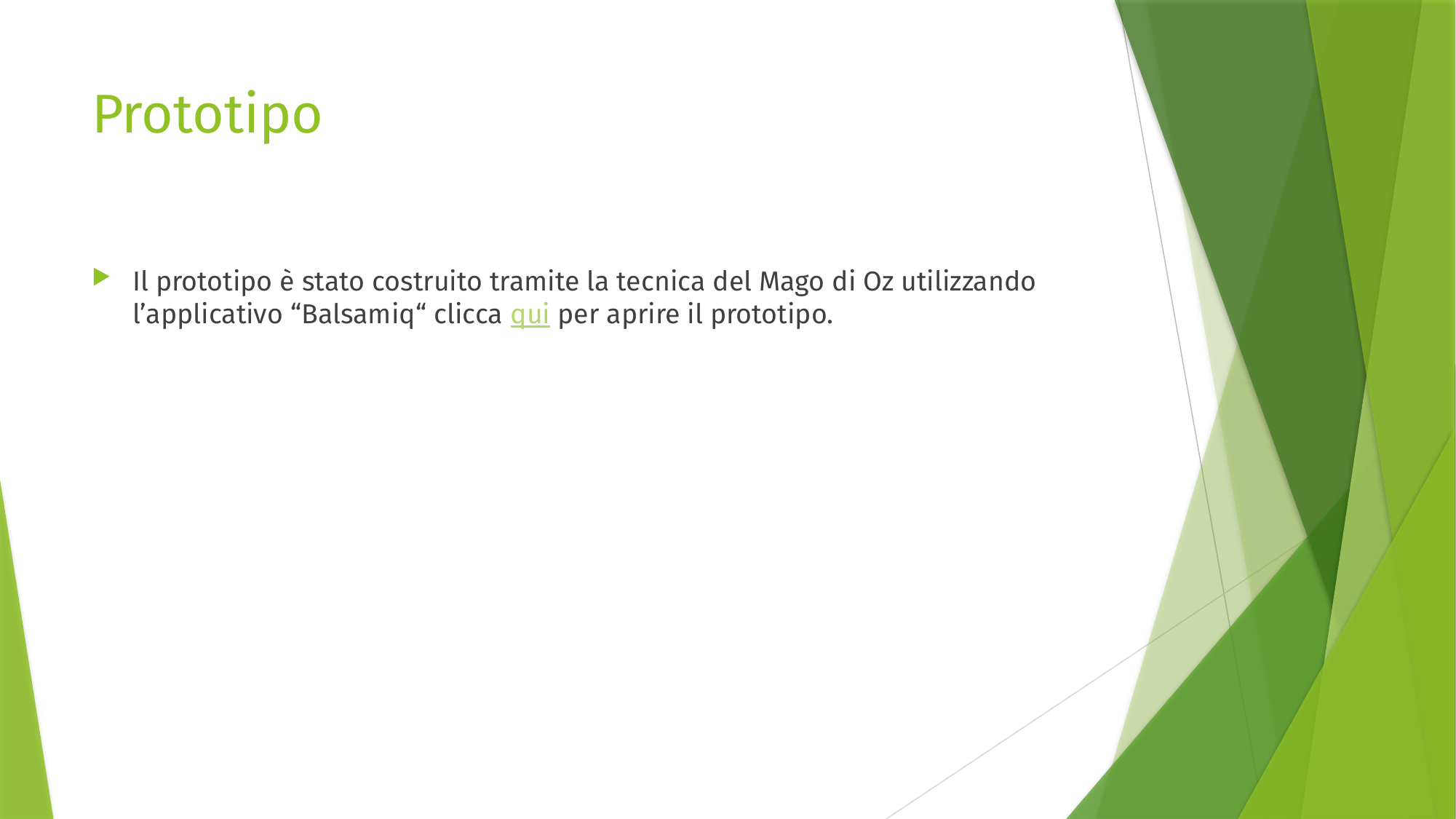

# Prototipo
Il prototipo è stato costruito tramite la tecnica del Mago di Oz utilizzando  l’applicativo “Balsamiq“ clicca qui per aprire il prototipo.